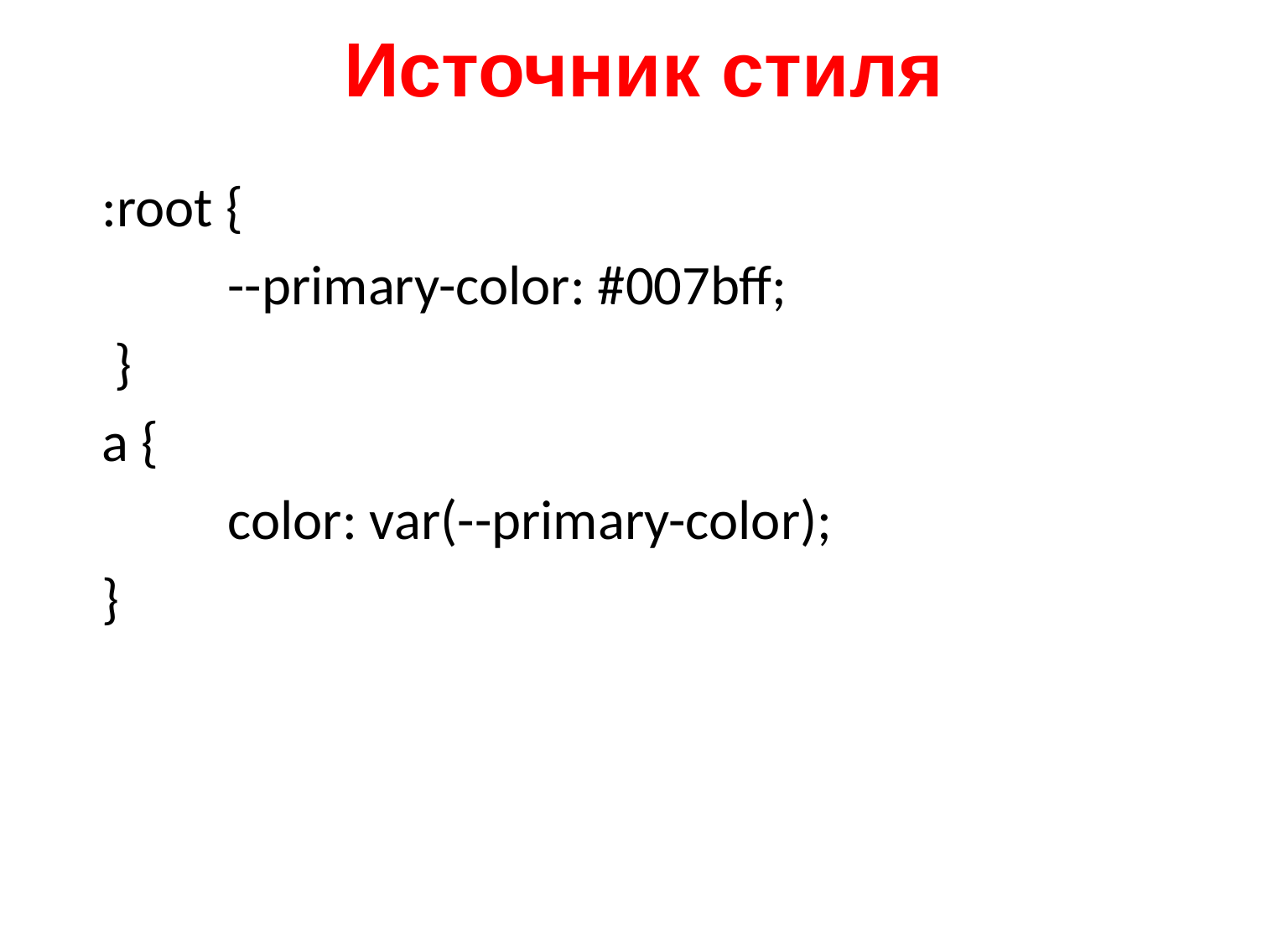

# Источник стиля

:root {
	--primary-color: #007bff;
 }
a {
	color: var(--primary-color);
}